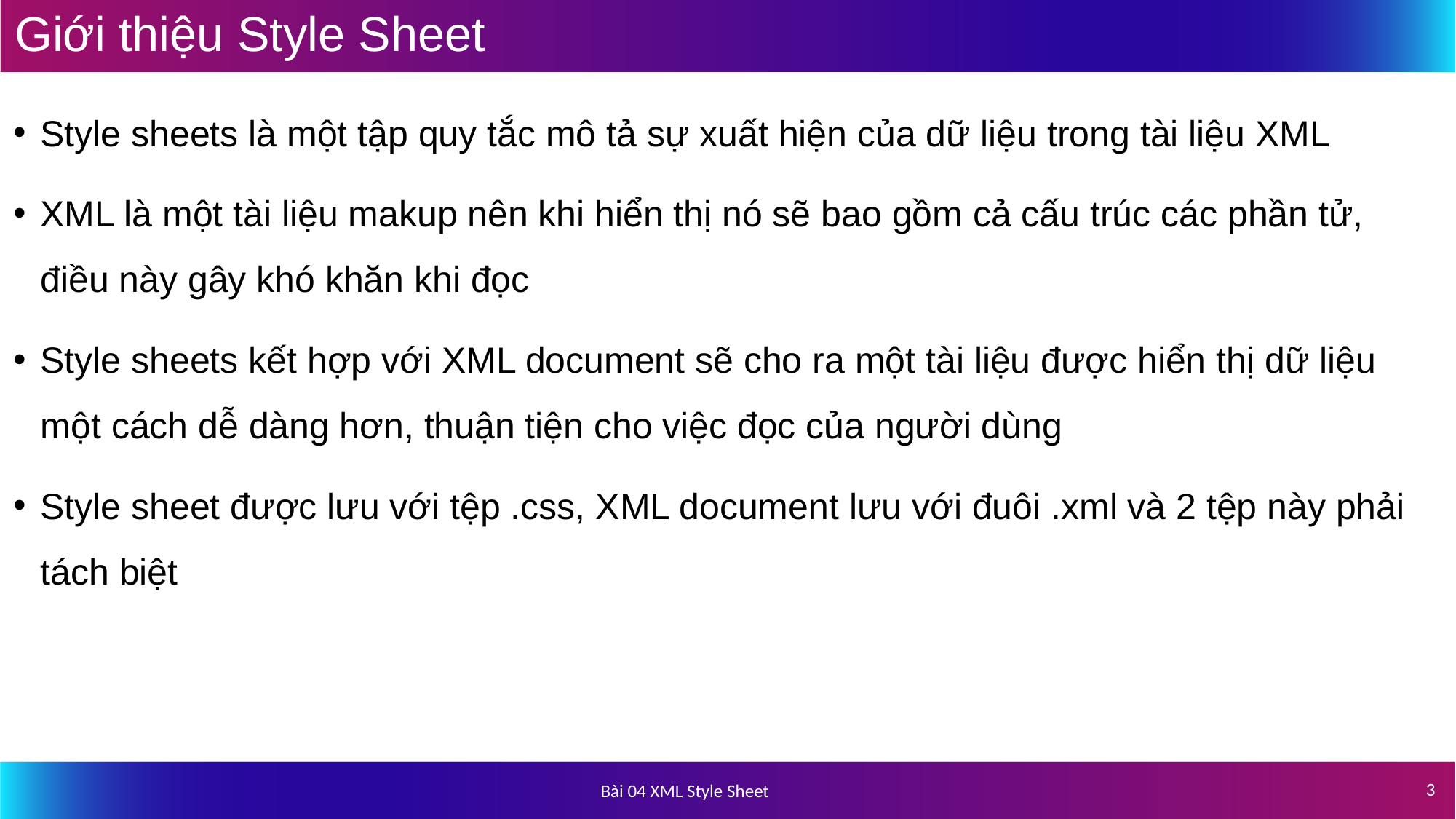

# Giới thiệu Style Sheet
Style sheets là một tập quy tắc mô tả sự xuất hiện của dữ liệu trong tài liệu XML
XML là một tài liệu makup nên khi hiển thị nó sẽ bao gồm cả cấu trúc các phần tử, điều này gây khó khăn khi đọc
Style sheets kết hợp với XML document sẽ cho ra một tài liệu được hiển thị dữ liệu một cách dễ dàng hơn, thuận tiện cho việc đọc của người dùng
Style sheet được lưu với tệp .css, XML document lưu với đuôi .xml và 2 tệp này phải tách biệt
3
Bài 04 XML Style Sheet